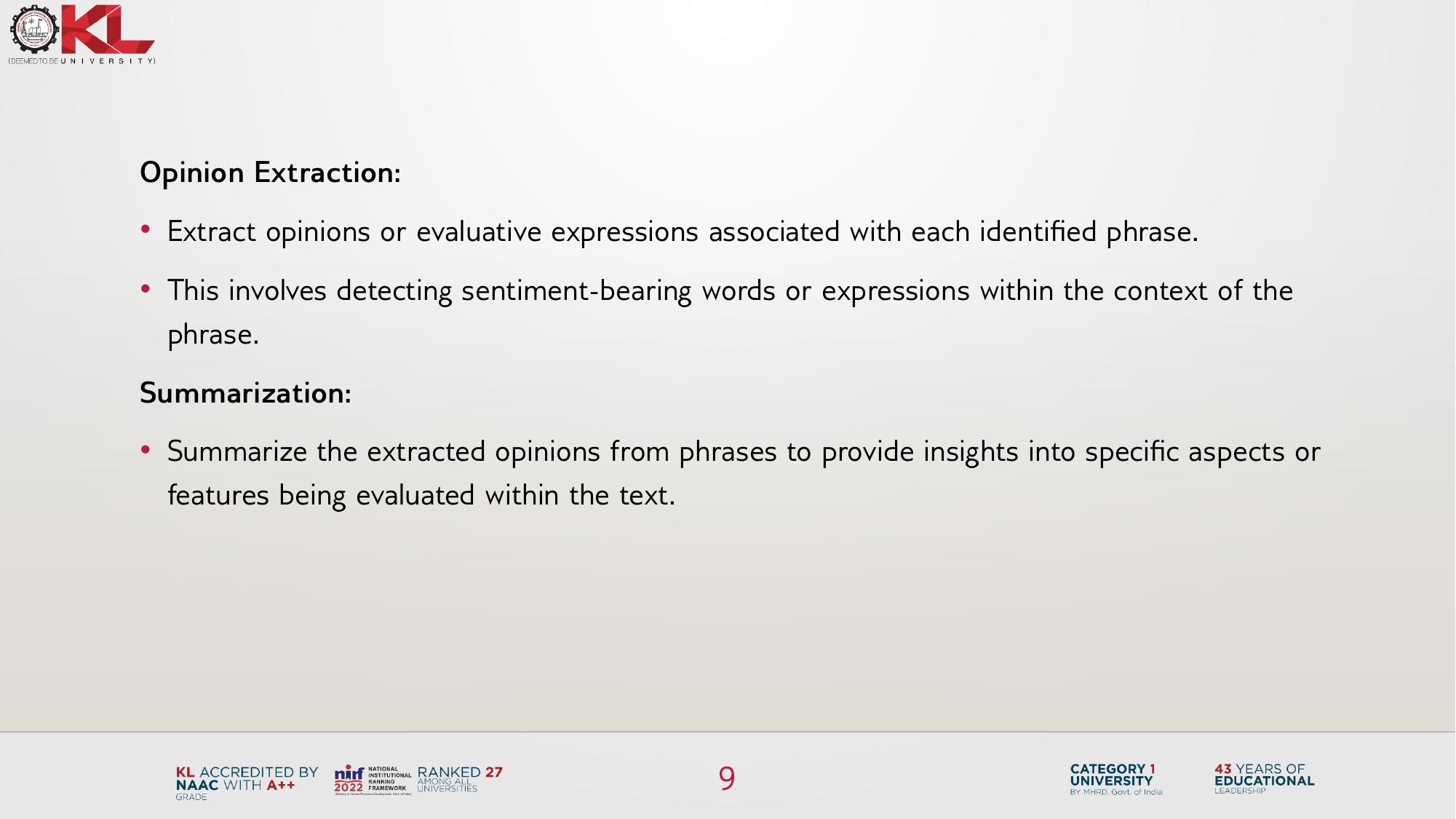

Opinion Extraction:
Extract opinions or evaluative expressions associated with each identified phrase.
This involves detecting sentiment-bearing words or expressions within the context of the phrase.
Summarization:
Summarize the extracted opinions from phrases to provide insights into specific aspects or features being evaluated within the text.
9